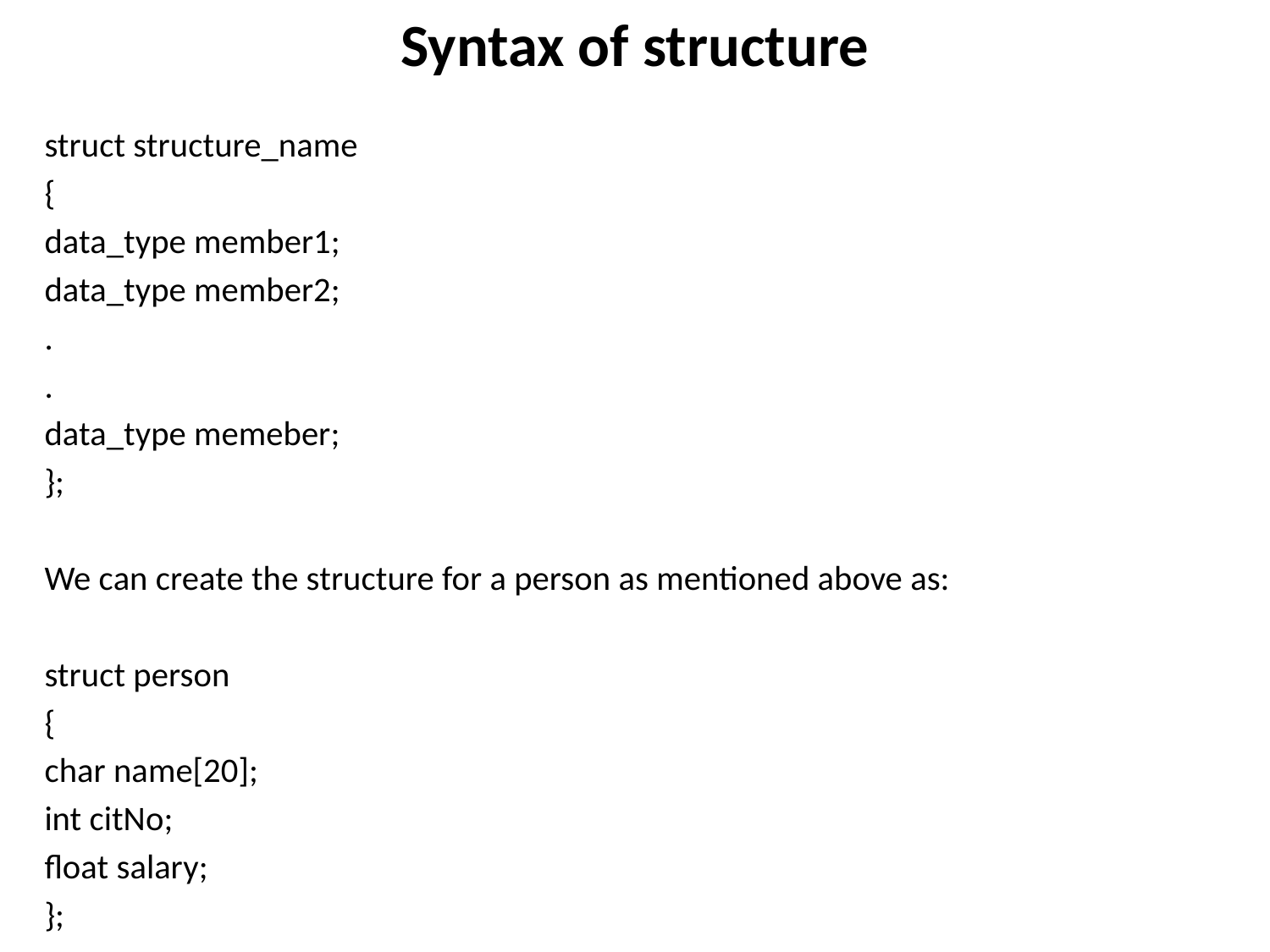

# Syntax of structure
struct structure_name
{
data_type member1;
data_type member2;
.
.
data_type memeber;
};

We can create the structure for a person as mentioned above as:

struct person
{
char name[20];
int citNo;
float salary;
};